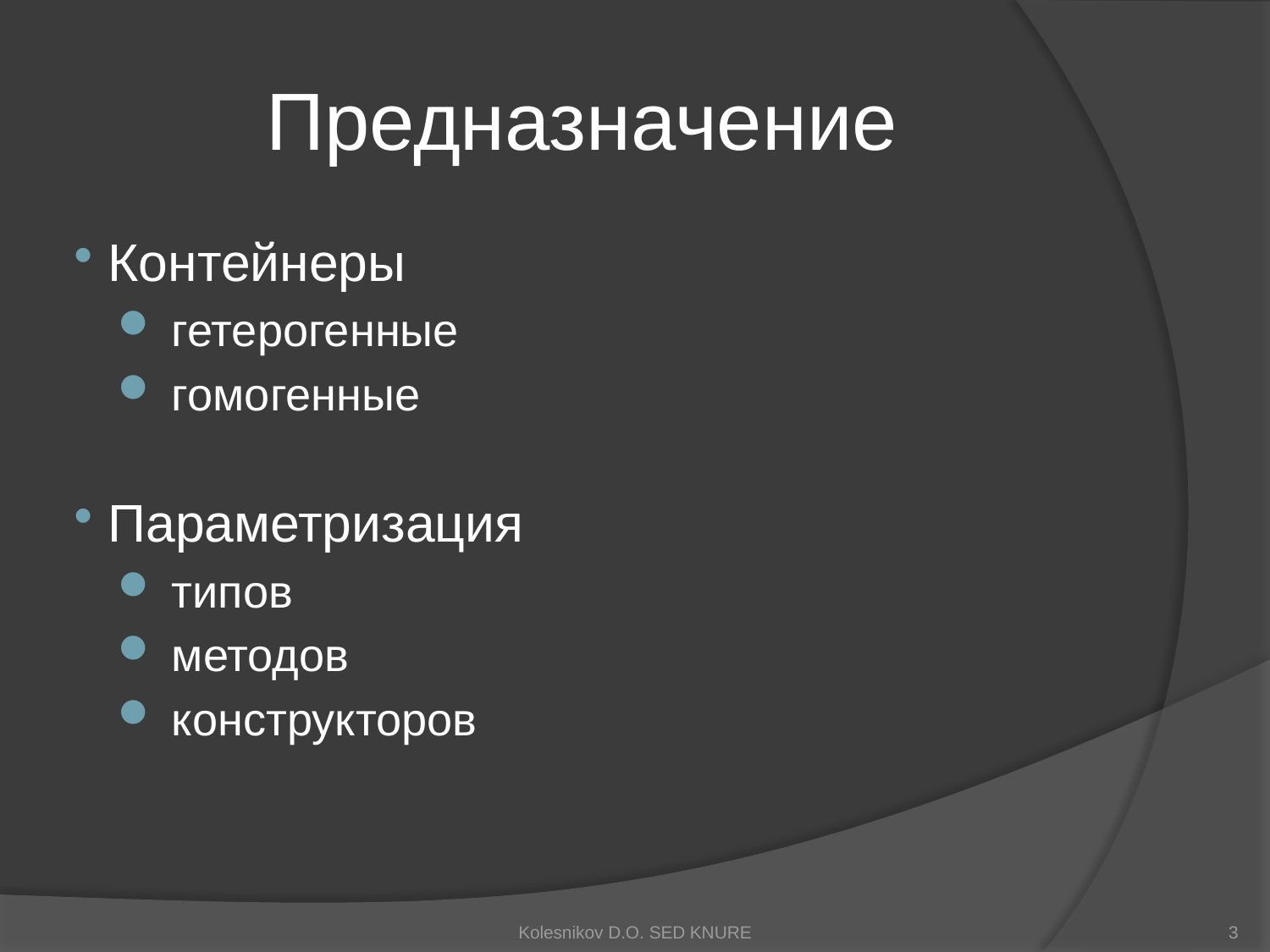

# Предназначение
 Контейнеры
 гетерогенные
 гомогенные

 Параметризация
 типов
 методов
 конструкторов
Kolesnikov D.O. SED KNURE
3